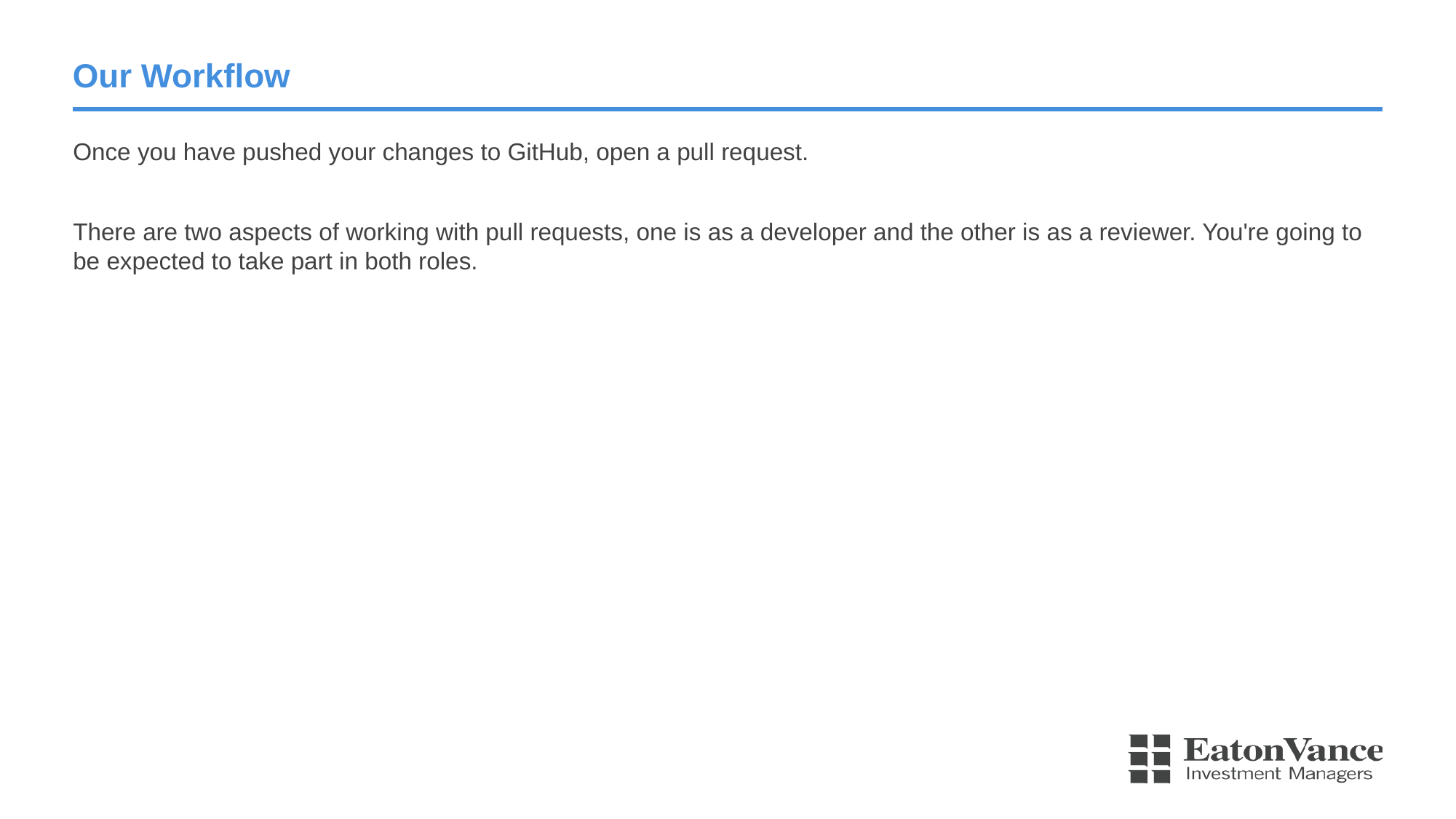

# Our Workflow
Once you have pushed your changes to GitHub, open a pull request.

There are two aspects of working with pull requests, one is as a developer and the other is as a reviewer. You're going to be expected to take part in both roles.